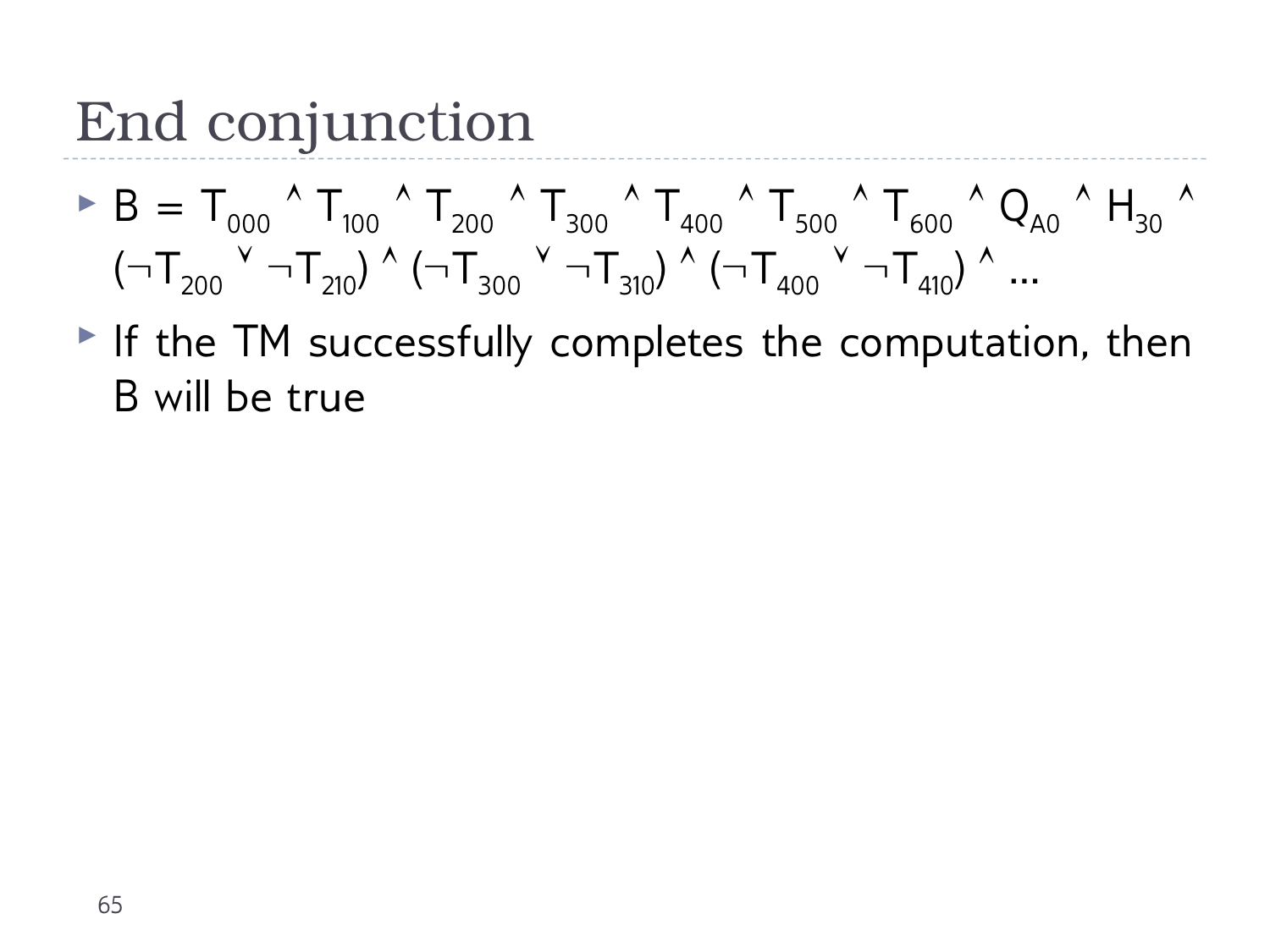

# End conjunction
B = T000 ∧ T100 ∧ T200 ∧ T300 ∧ T400 ∧ T500 ∧ T600 ∧ QA0 ∧ H30 ∧ (¬T200 ∨ ¬T210) ∧ (¬T300 ∨ ¬T310) ∧ (¬T400 ∨ ¬T410) ∧ …
If the TM successfully completes the computation, then B will be true

65